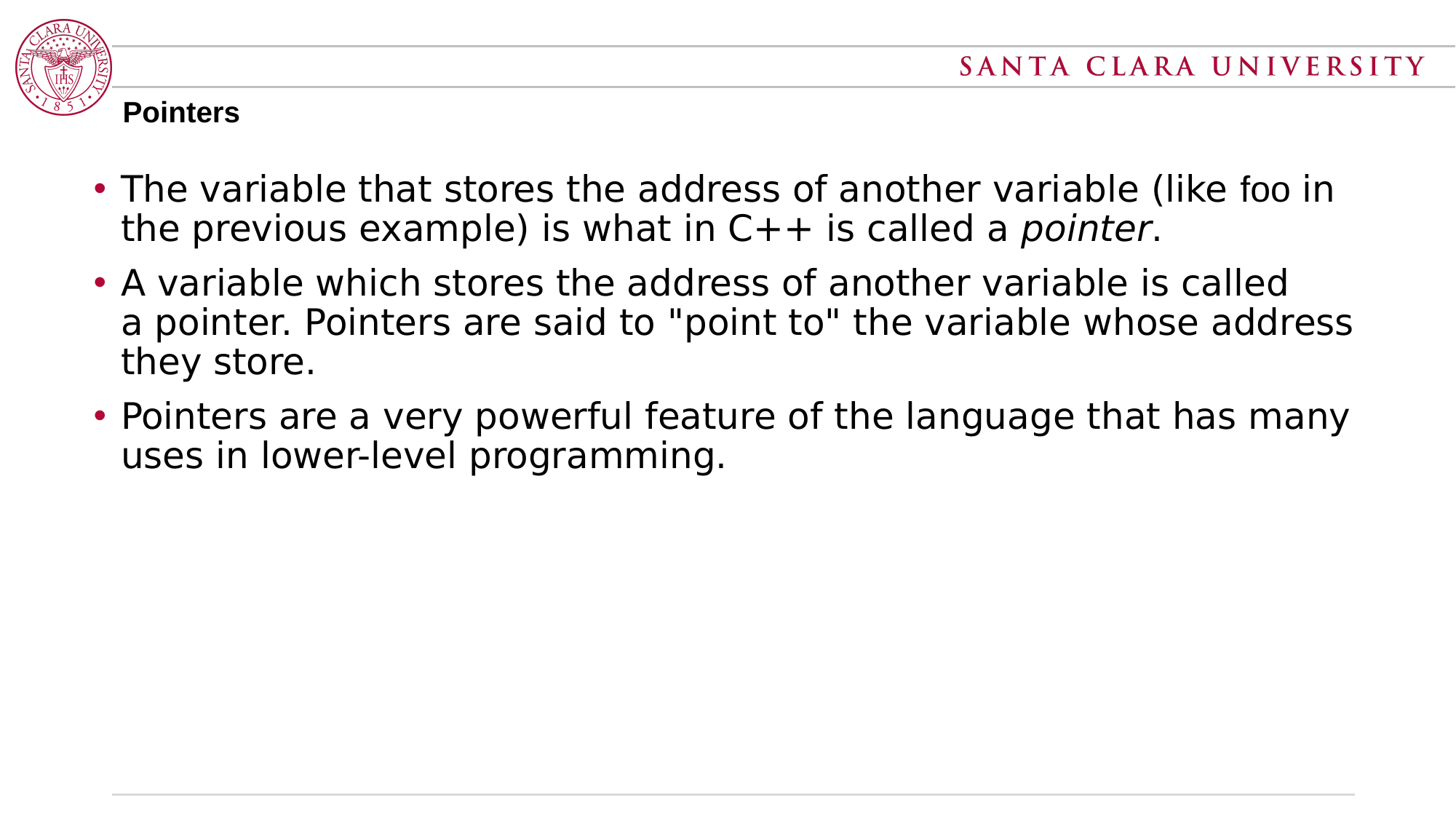

# Pointers
The variable that stores the address of another variable (like foo in the previous example) is what in C++ is called a pointer.
A variable which stores the address of another variable is called a pointer. Pointers are said to "point to" the variable whose address they store.
Pointers are a very powerful feature of the language that has many uses in lower-level programming.